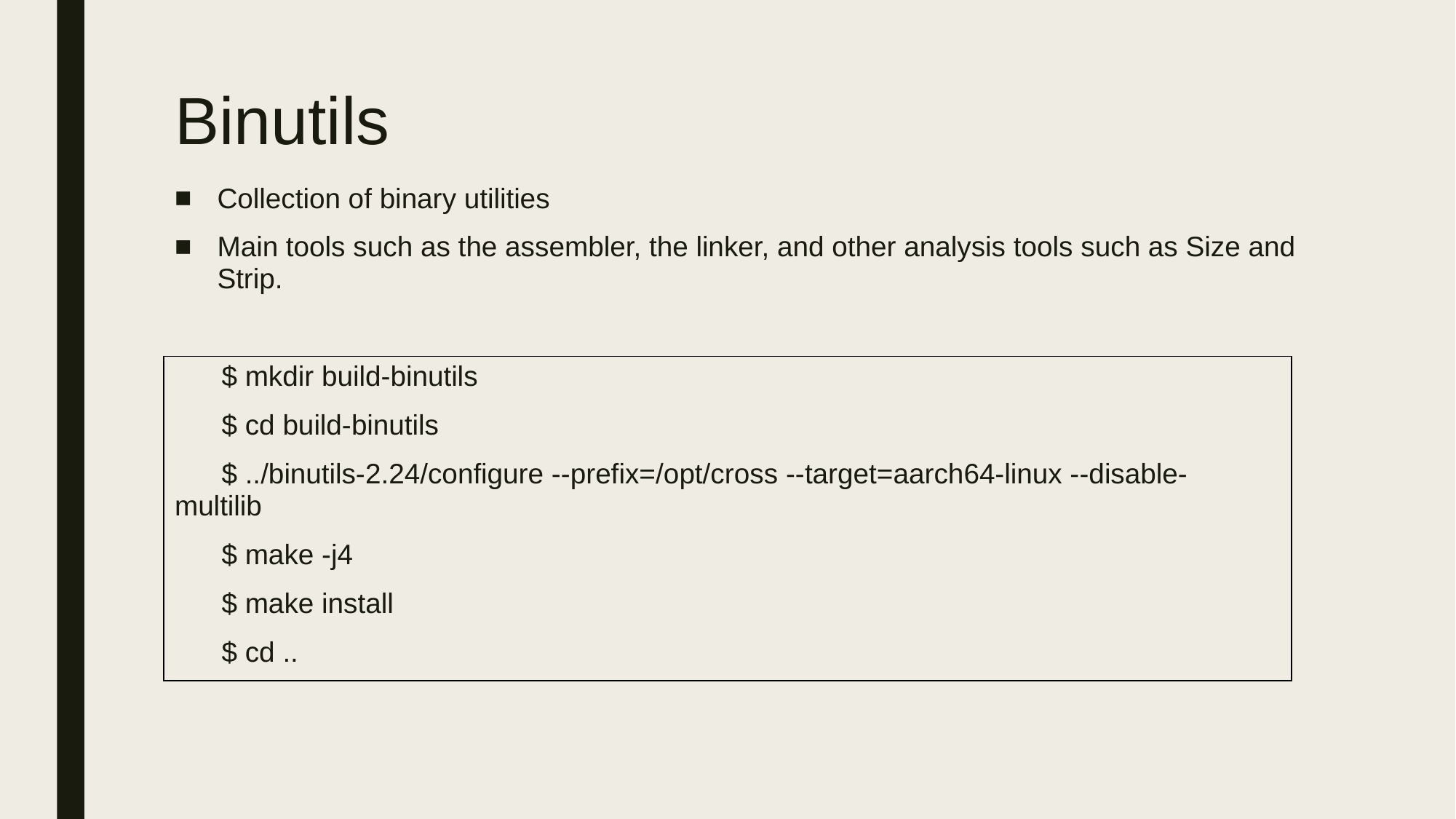

# Binutils
Collection of binary utilities
Main tools such as the assembler, the linker, and other analysis tools such as Size and Strip.

      $ mkdir build-binutils
      $ cd build-binutils
      $ ../binutils-2.24/configure --prefix=/opt/cross --target=aarch64-linux --disable-      multilib
      $ make -j4
      $ make install
      $ cd ..

|  |
| --- |